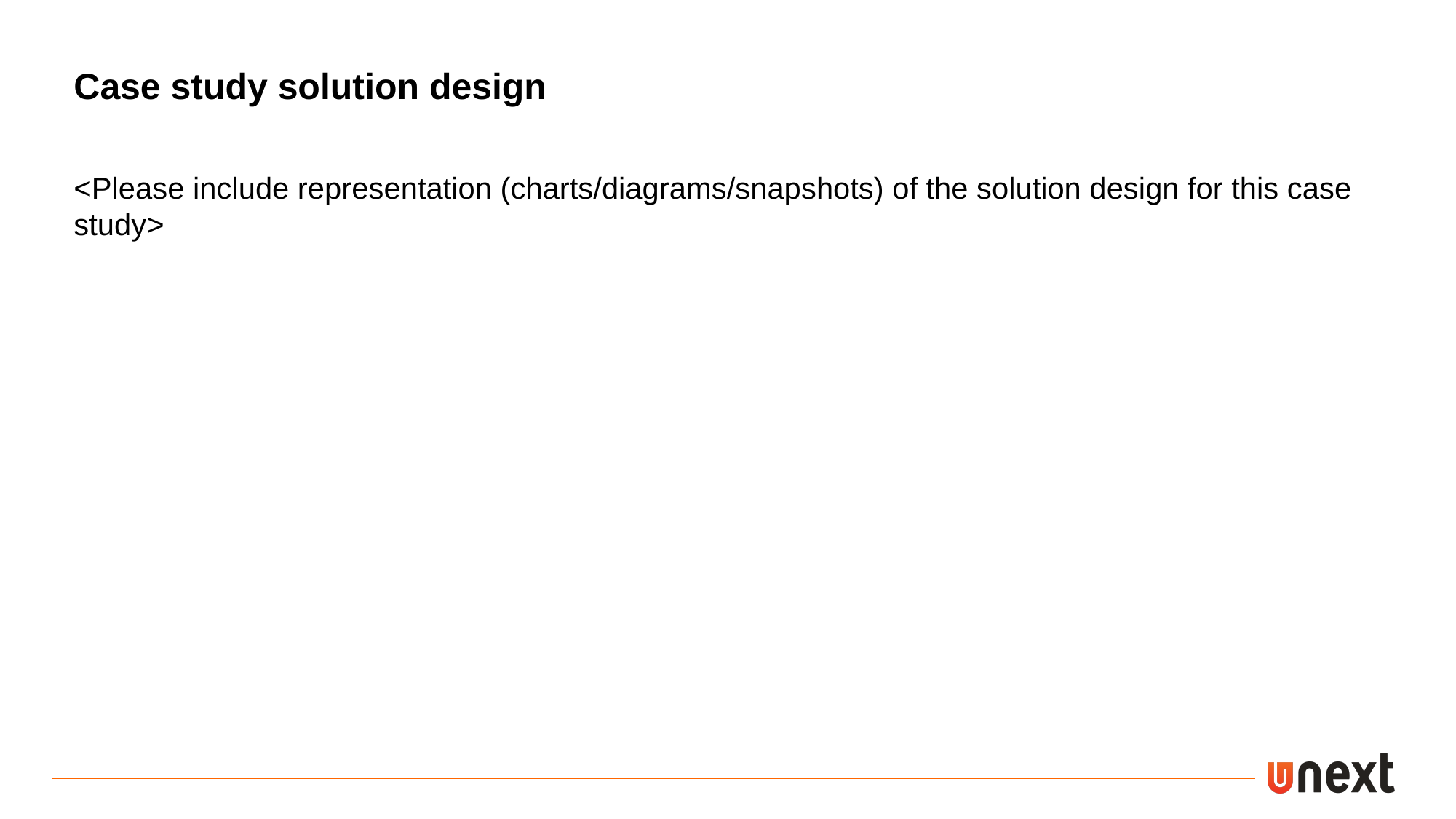

Case study solution design
<Please include representation (charts/diagrams/snapshots) of the solution design for this case study>